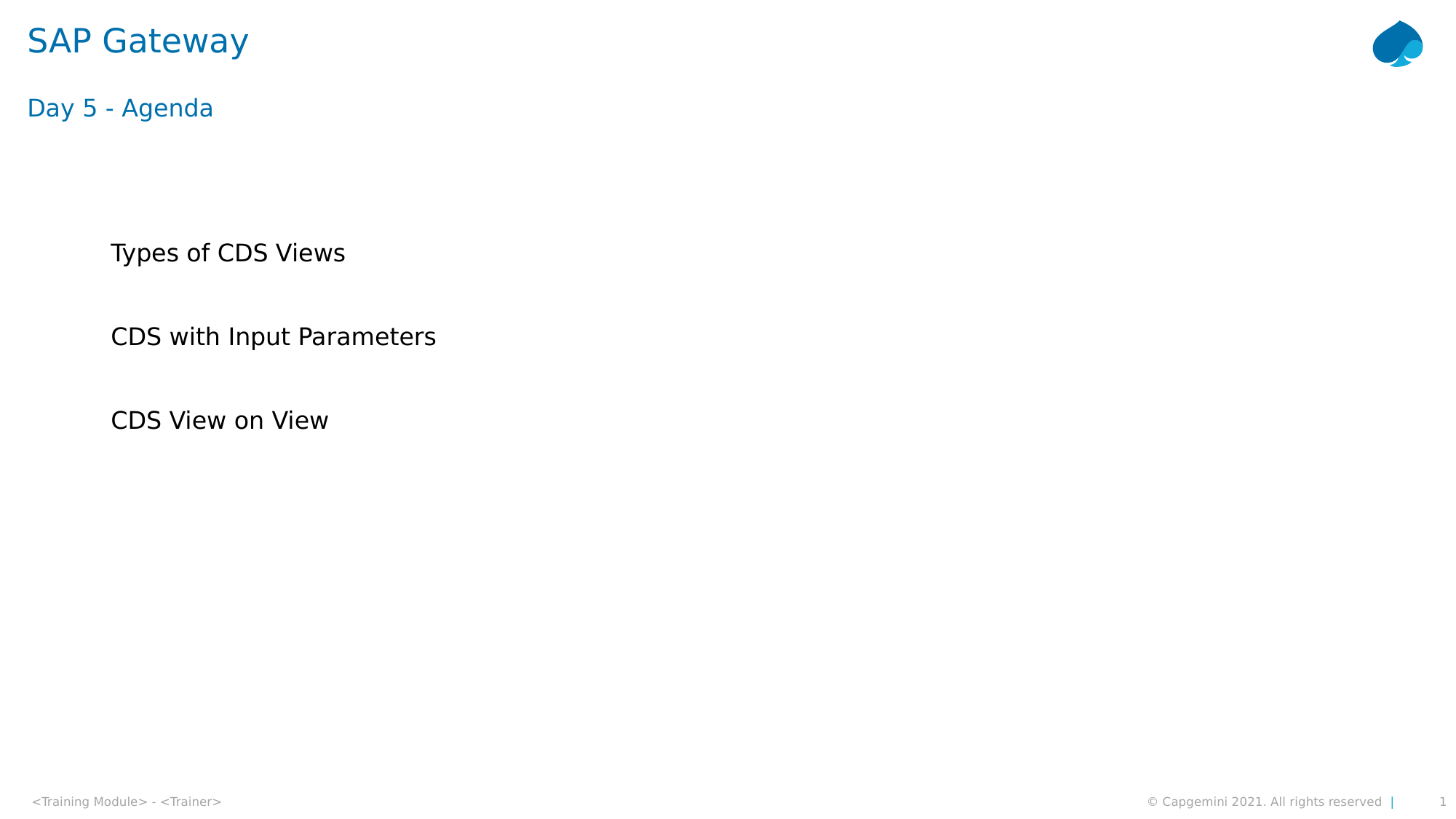

# SAP Gateway Day 5 - Agenda

Types of CDS Views
CDS with Input Parameters
CDS View on View